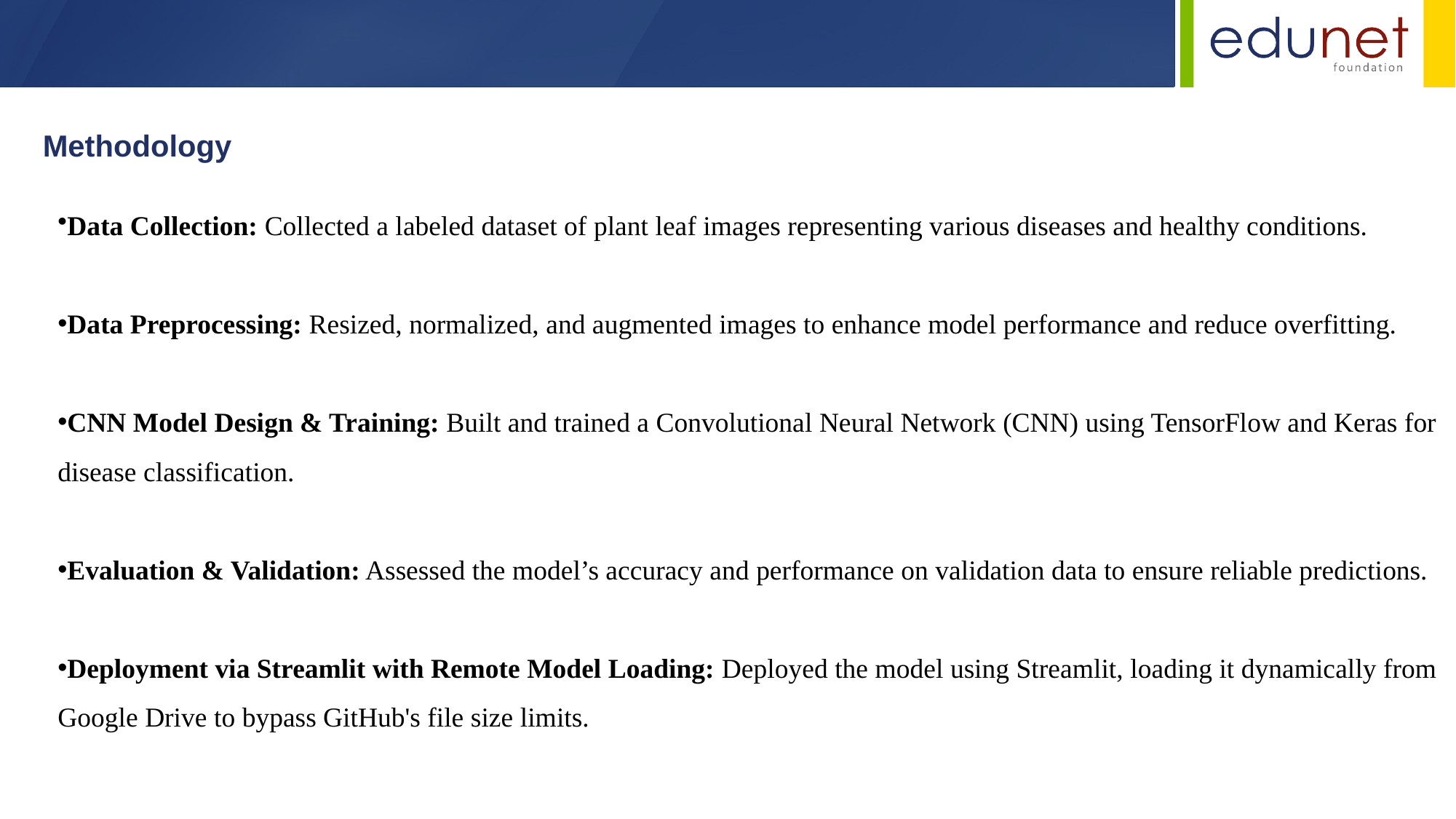

Methodology
Data Collection: Collected a labeled dataset of plant leaf images representing various diseases and healthy conditions.

Data Preprocessing: Resized, normalized, and augmented images to enhance model performance and reduce overfitting.

CNN Model Design & Training: Built and trained a Convolutional Neural Network (CNN) using TensorFlow and Keras for disease classification.

Evaluation & Validation: Assessed the model’s accuracy and performance on validation data to ensure reliable predictions.

Deployment via Streamlit with Remote Model Loading: Deployed the model using Streamlit, loading it dynamically from Google Drive to bypass GitHub's file size limits.